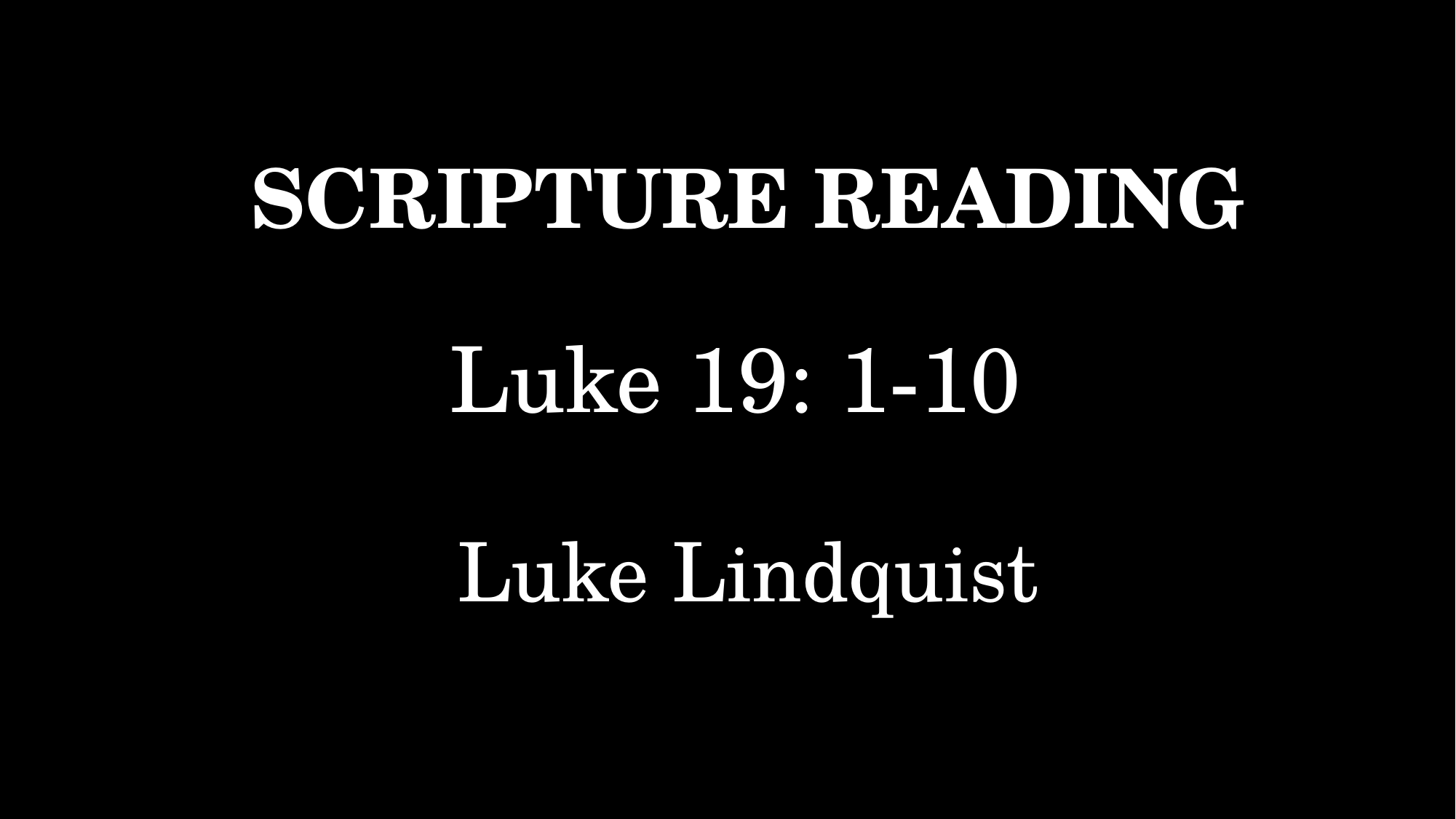

# SCRIPTURE READING Luke 19: 1-10 Luke Lindquist